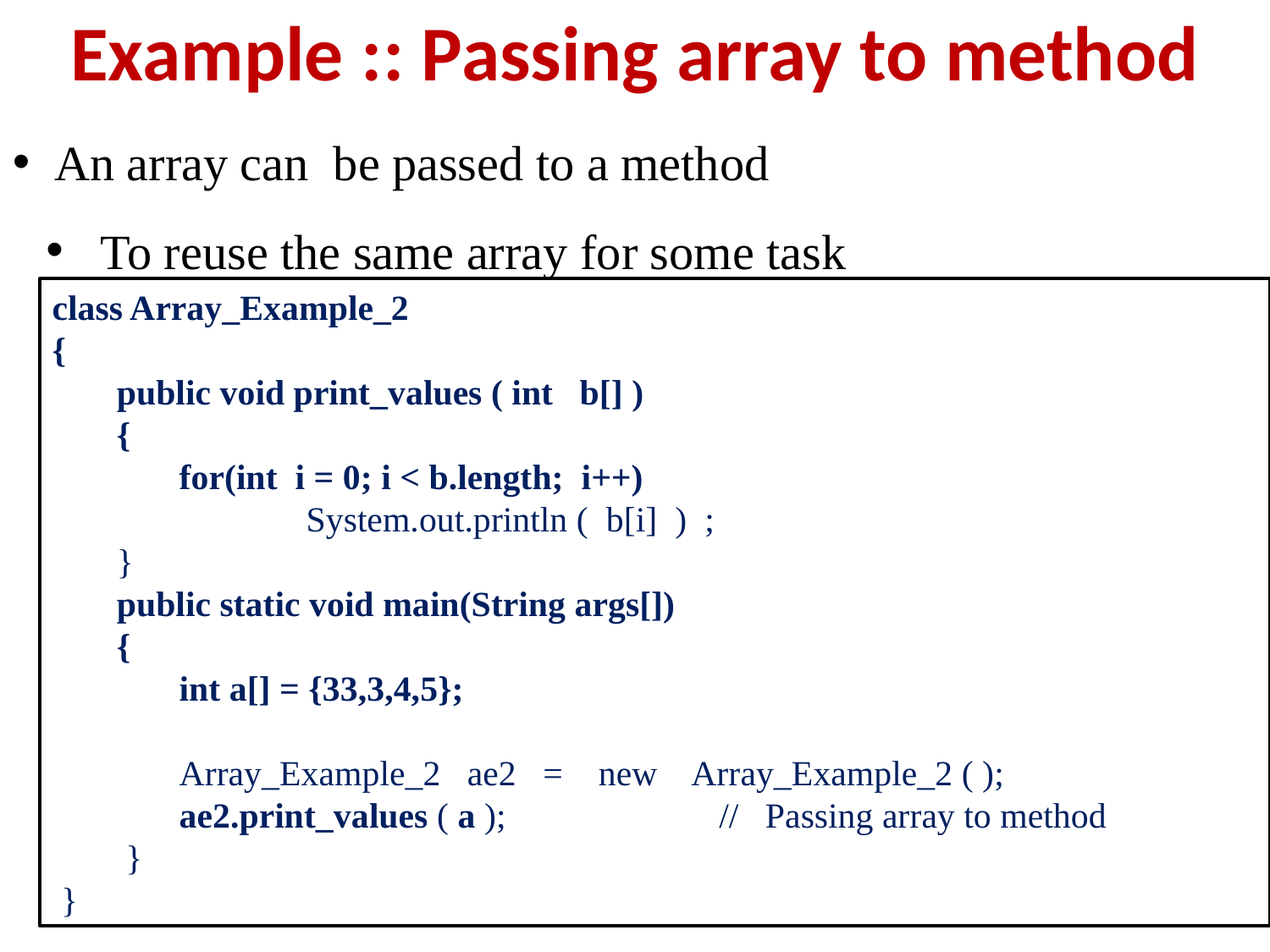

# Example :: Passing array to method
  An array can  be passed to a method
  To reuse the same array for some task

class Array_Example_2
{
public void print_values ( int   b[] )
{
for(int  i = 0; i < b.length;  i++)
	System.out.println (  b[i]  )  ;
}
public static void main(String args[])
{
int a[] = {33,3,4,5};

Array_Example_2   ae2   =    new    Array_Example_2 ( );
ae2.print_values ( a );                        //   Passing array to method
 }
 }
10